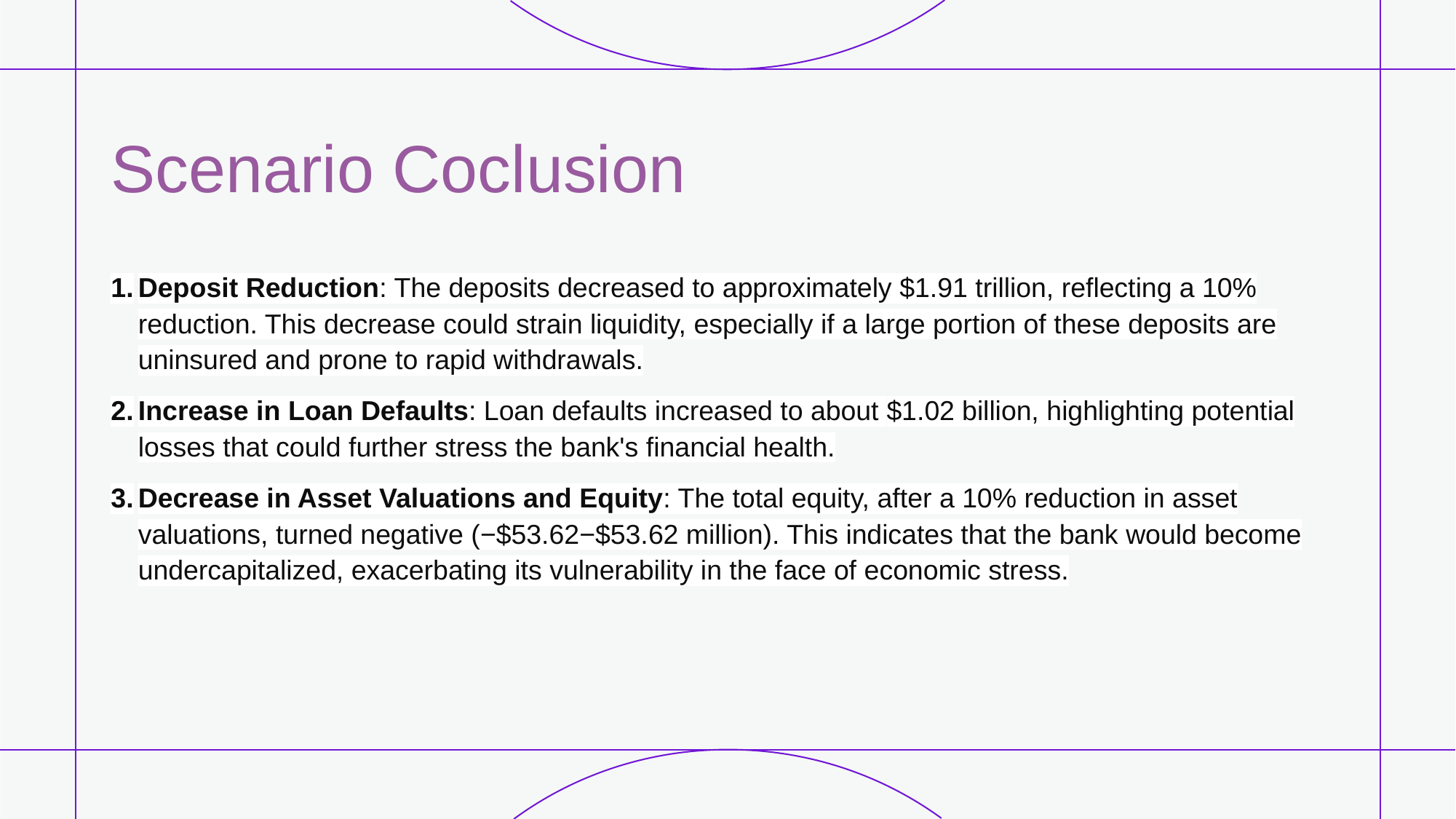

# Scenario Coclusion
Deposit Reduction: The deposits decreased to approximately $1.91 trillion, reflecting a 10% reduction. This decrease could strain liquidity, especially if a large portion of these deposits are uninsured and prone to rapid withdrawals.
Increase in Loan Defaults: Loan defaults increased to about $1.02 billion, highlighting potential losses that could further stress the bank's financial health.
Decrease in Asset Valuations and Equity: The total equity, after a 10% reduction in asset valuations, turned negative (−$53.62−$53.62 million). This indicates that the bank would become undercapitalized, exacerbating its vulnerability in the face of economic stress.